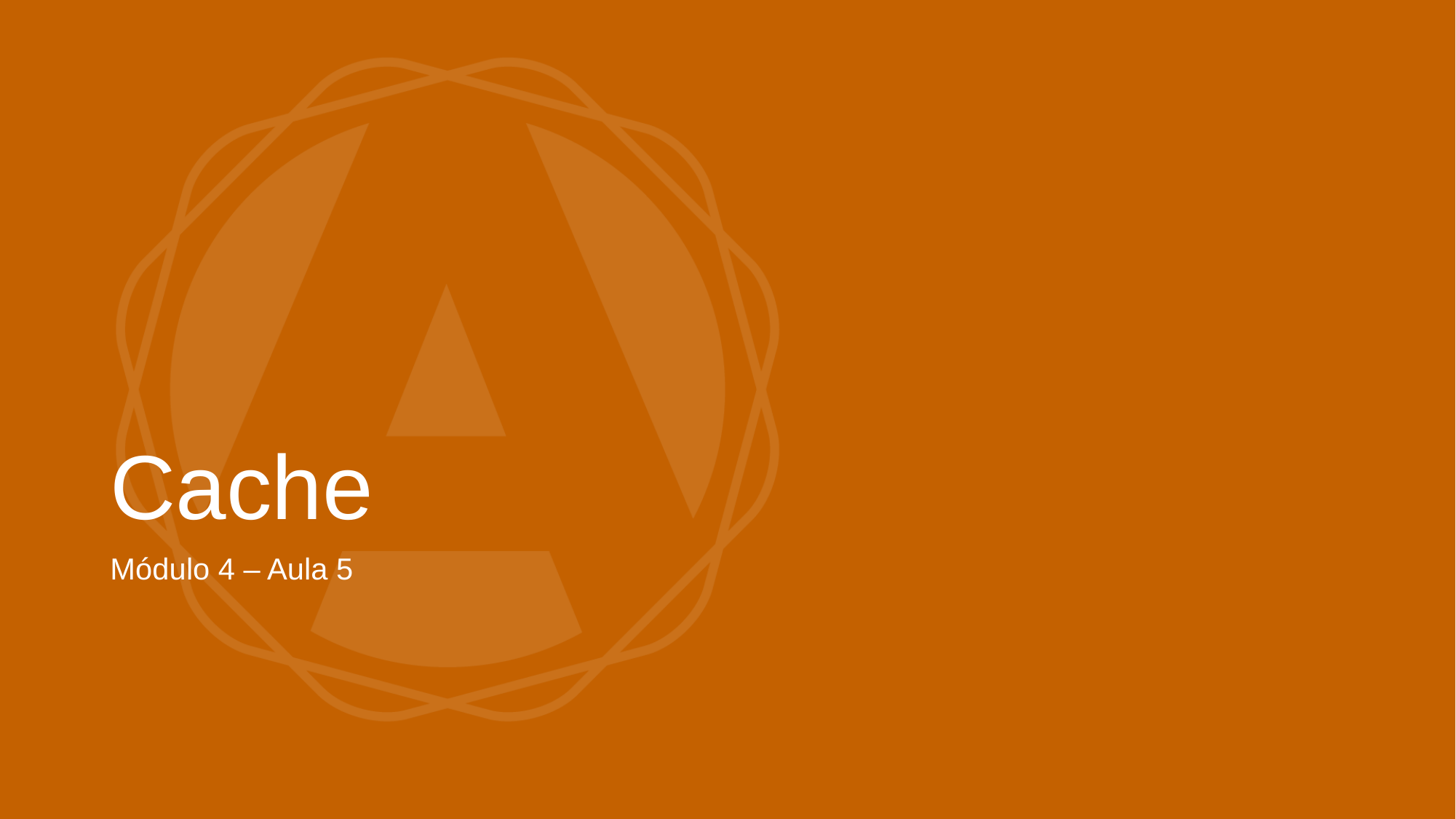

# Cache
Módulo 4 – Aula 5